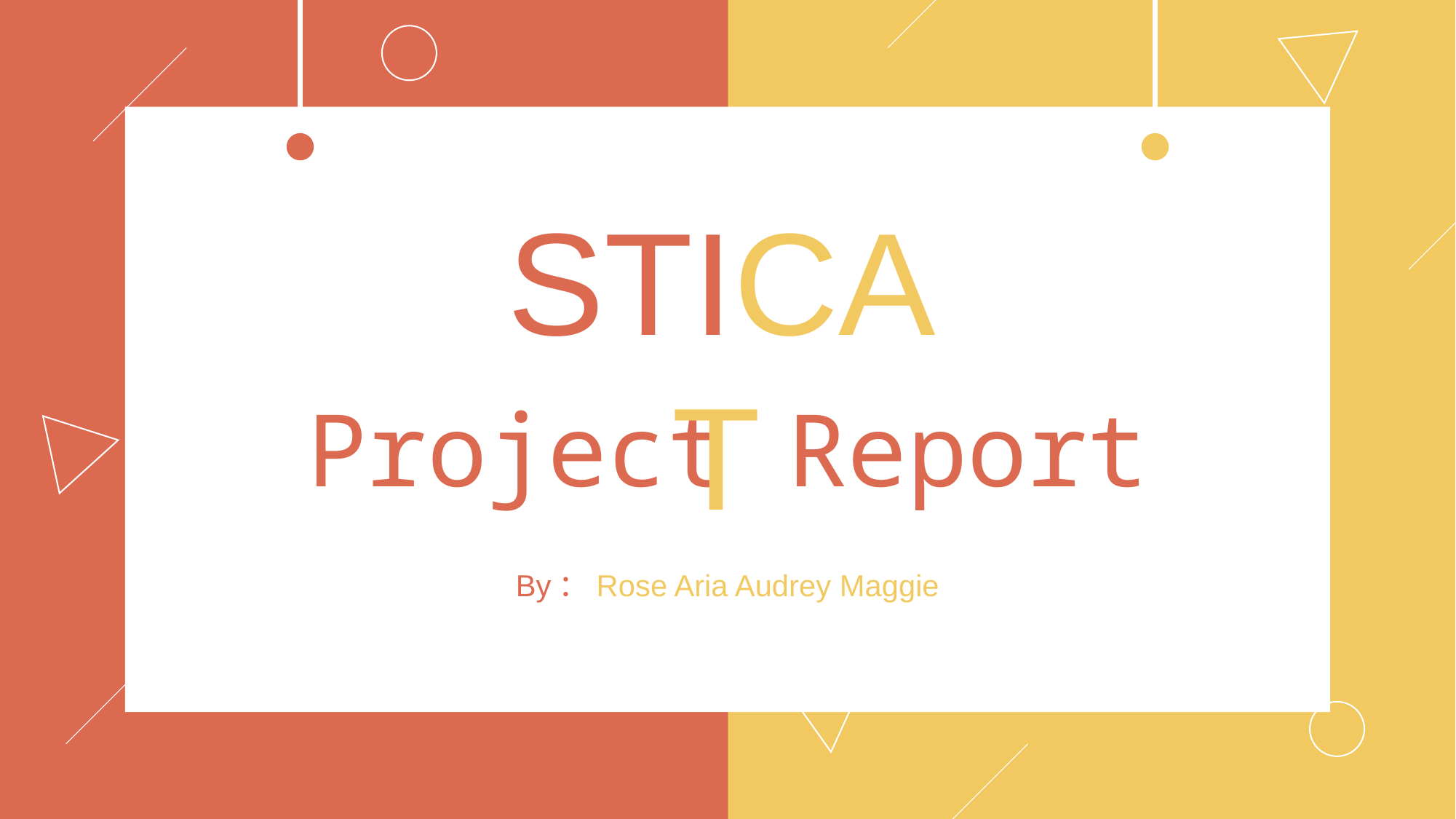

STICAT
Project Report

By：Rose Aria Audrey Maggie